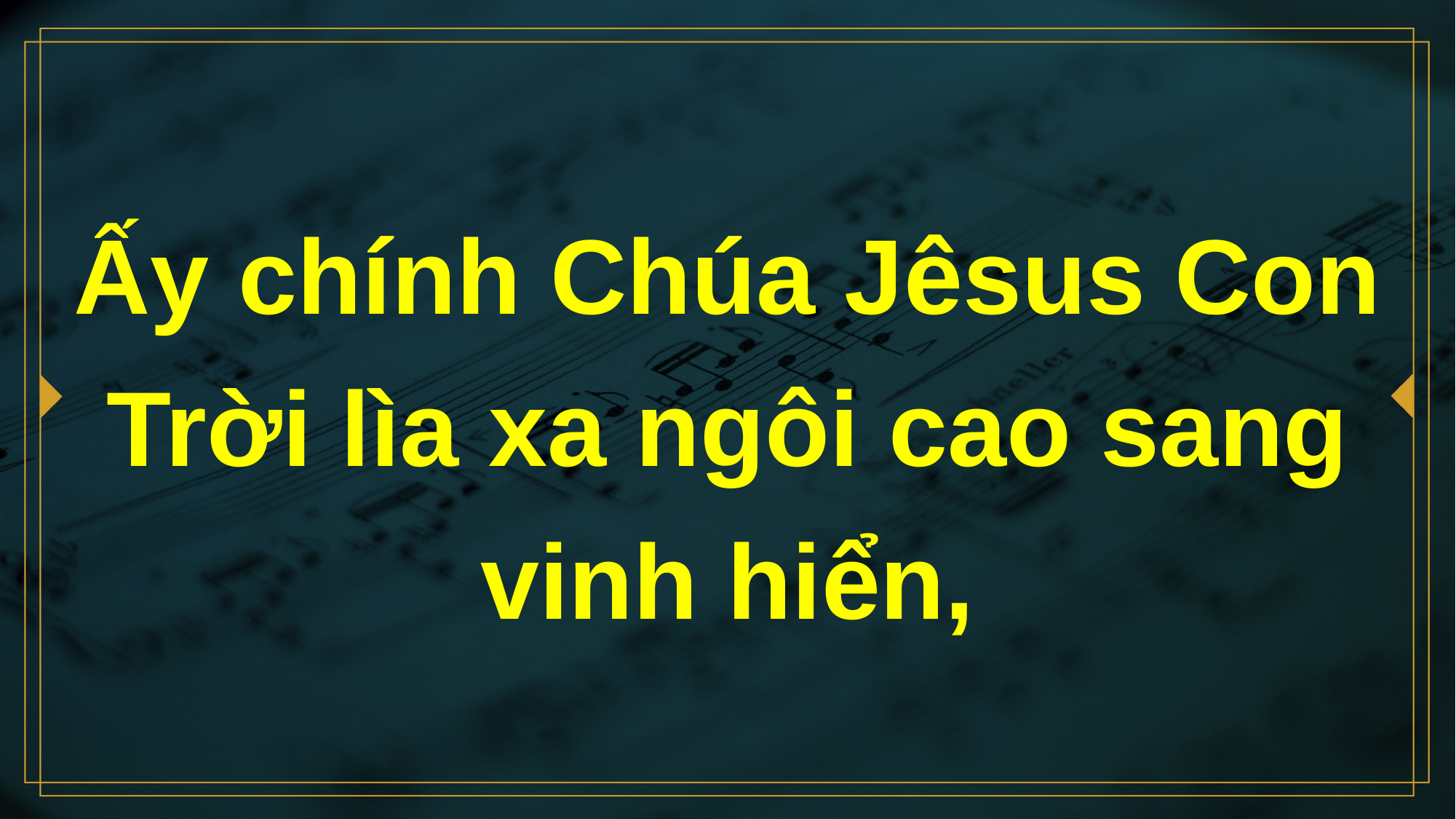

# Ấy chính Chúa Jêsus Con Trời lìa xa ngôi cao sang vinh hiển,